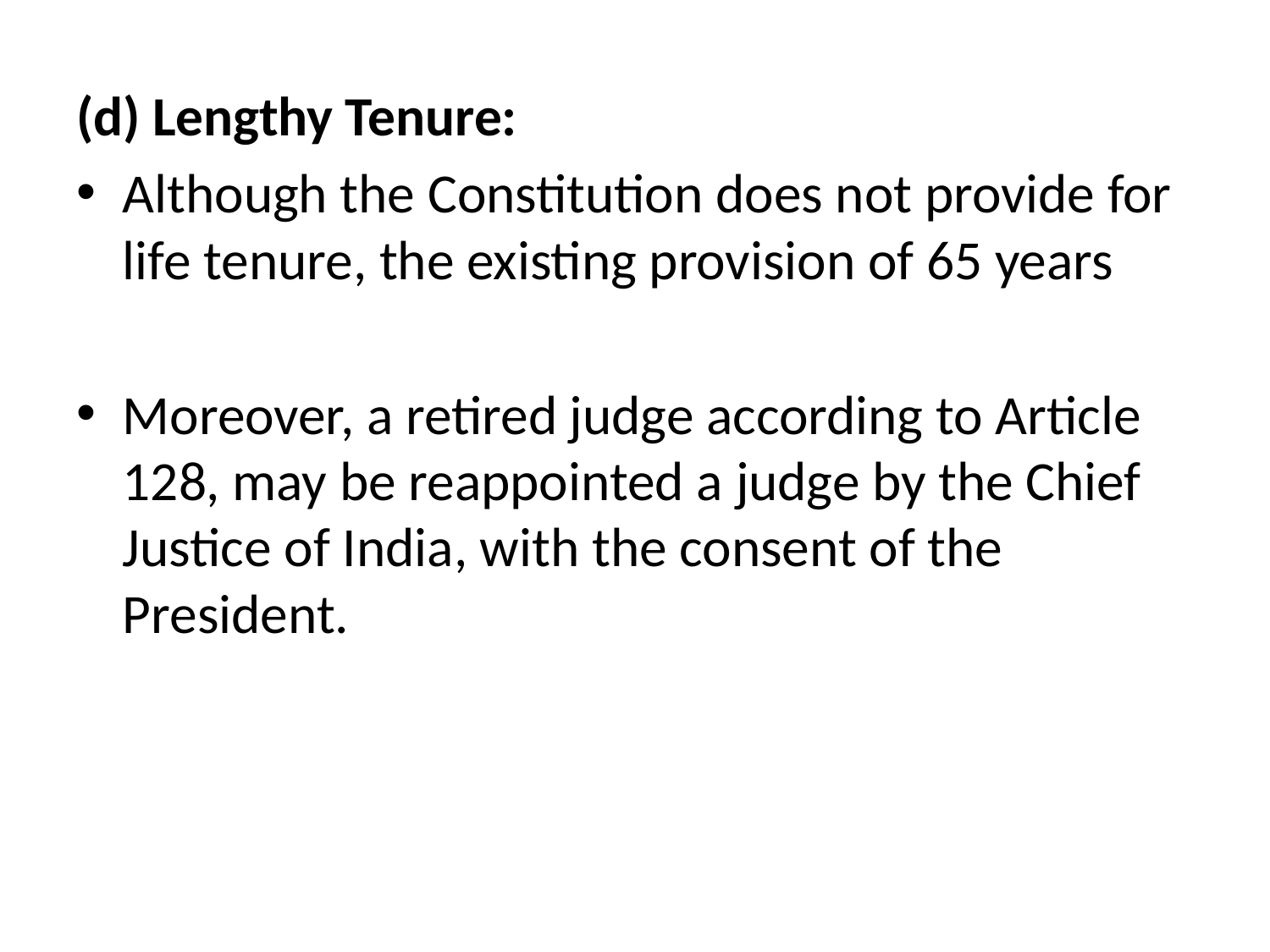

(d) Lengthy Tenure:
Although the Constitution does not provide for life tenure, the existing provision of 65 years

Moreover, a retired judge according to Article 128, may be reappointed a judge by the Chief Justice of India, with the consent of the President.